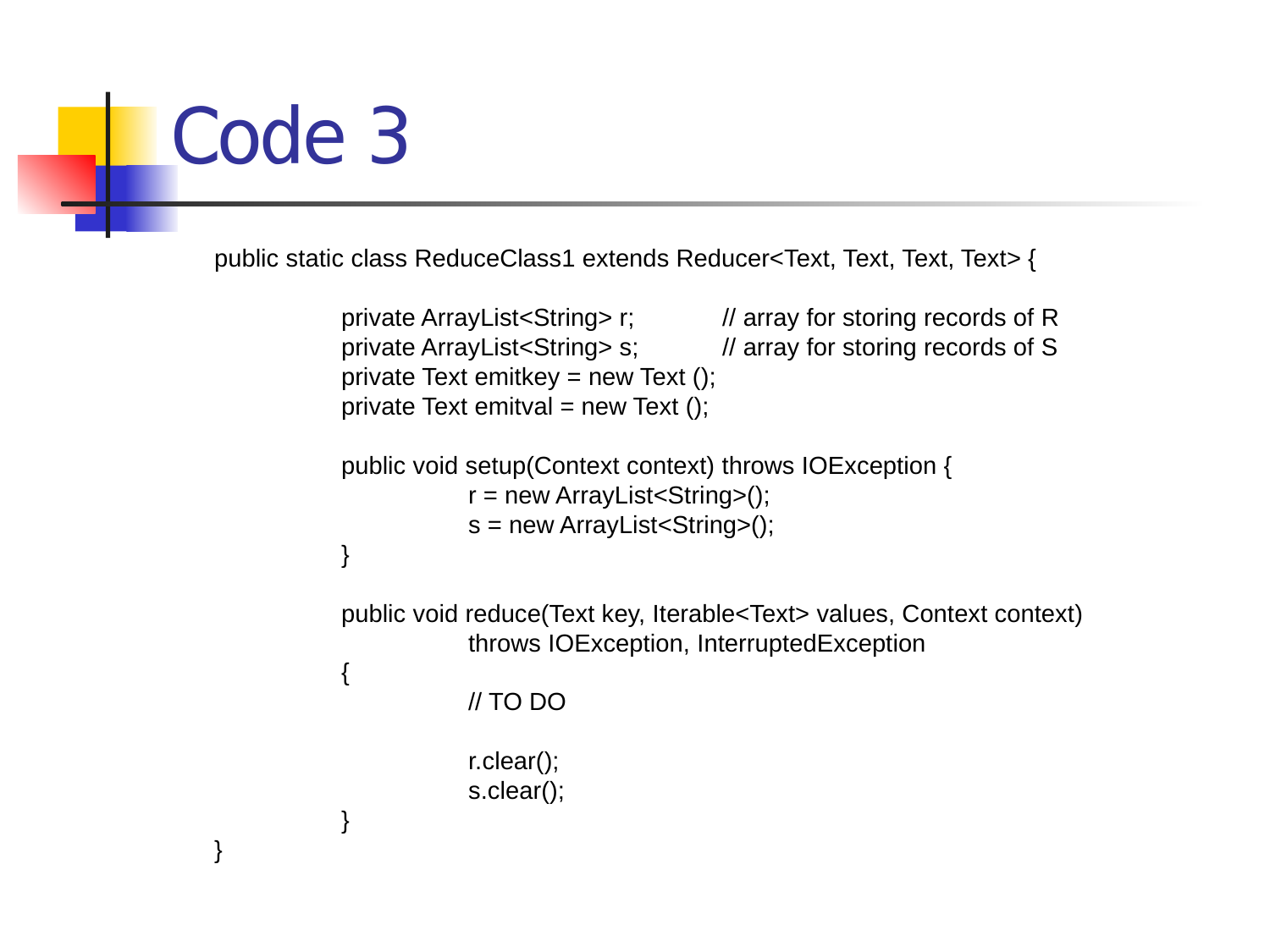

# Code 3
	public static class ReduceClass1 extends Reducer<Text, Text, Text, Text> {

		private ArrayList<String> r;	// array for storing records of R
		private ArrayList<String> s;	// array for storing records of S
		private Text emitkey = new Text ();
		private Text emitval = new Text ();

		public void setup(Context context) throws IOException {
			r = new ArrayList<String>();
			s = new ArrayList<String>();
		}

		public void reduce(Text key, Iterable<Text> values, Context context)
			throws IOException, InterruptedException
		{
			// TO DO

			r.clear();
			s.clear();
		}
	}